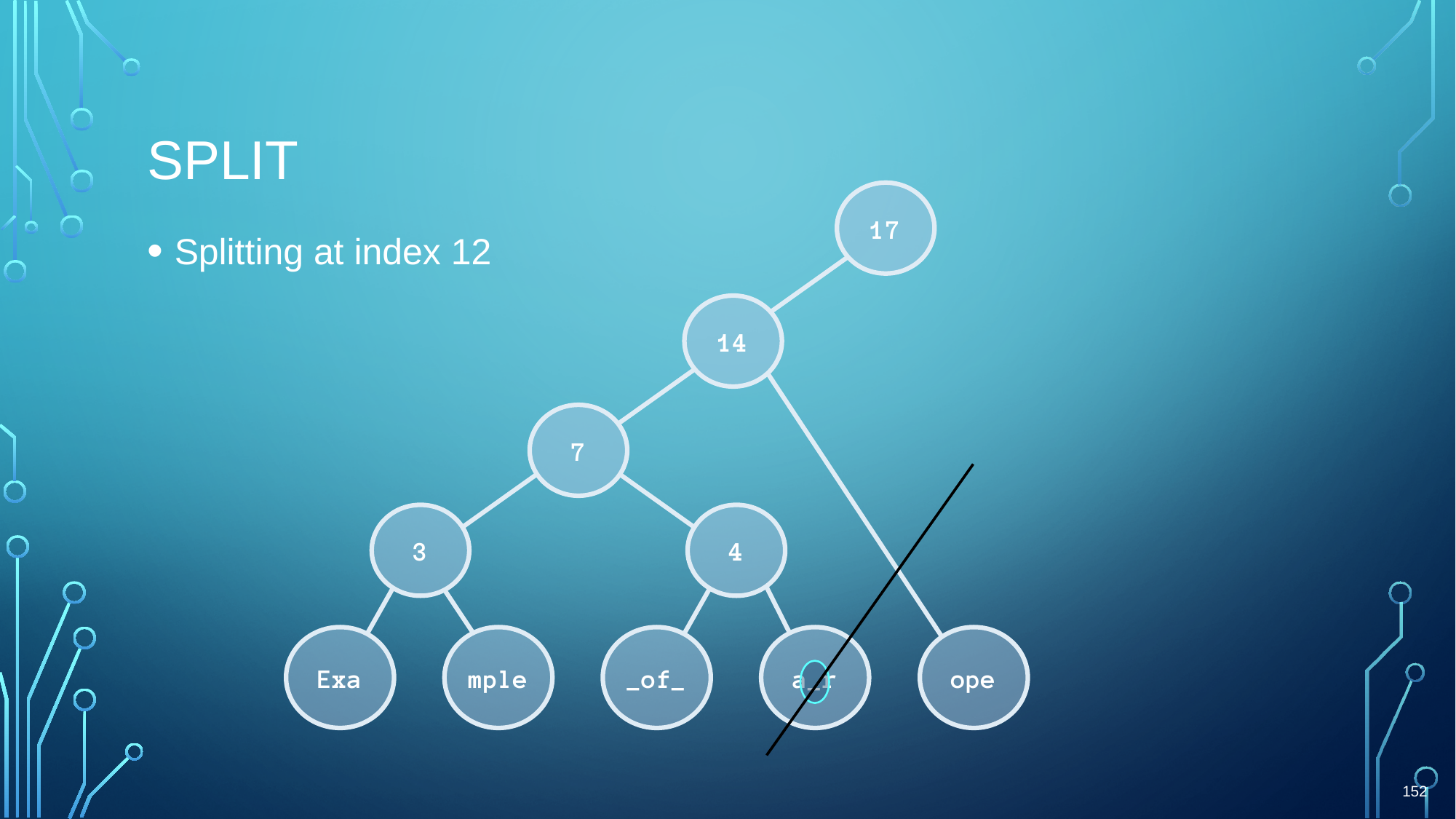

# Split
17
Splitting at index 12

14

7

4
3

Exa
mple
_of_
a_r
ope

152